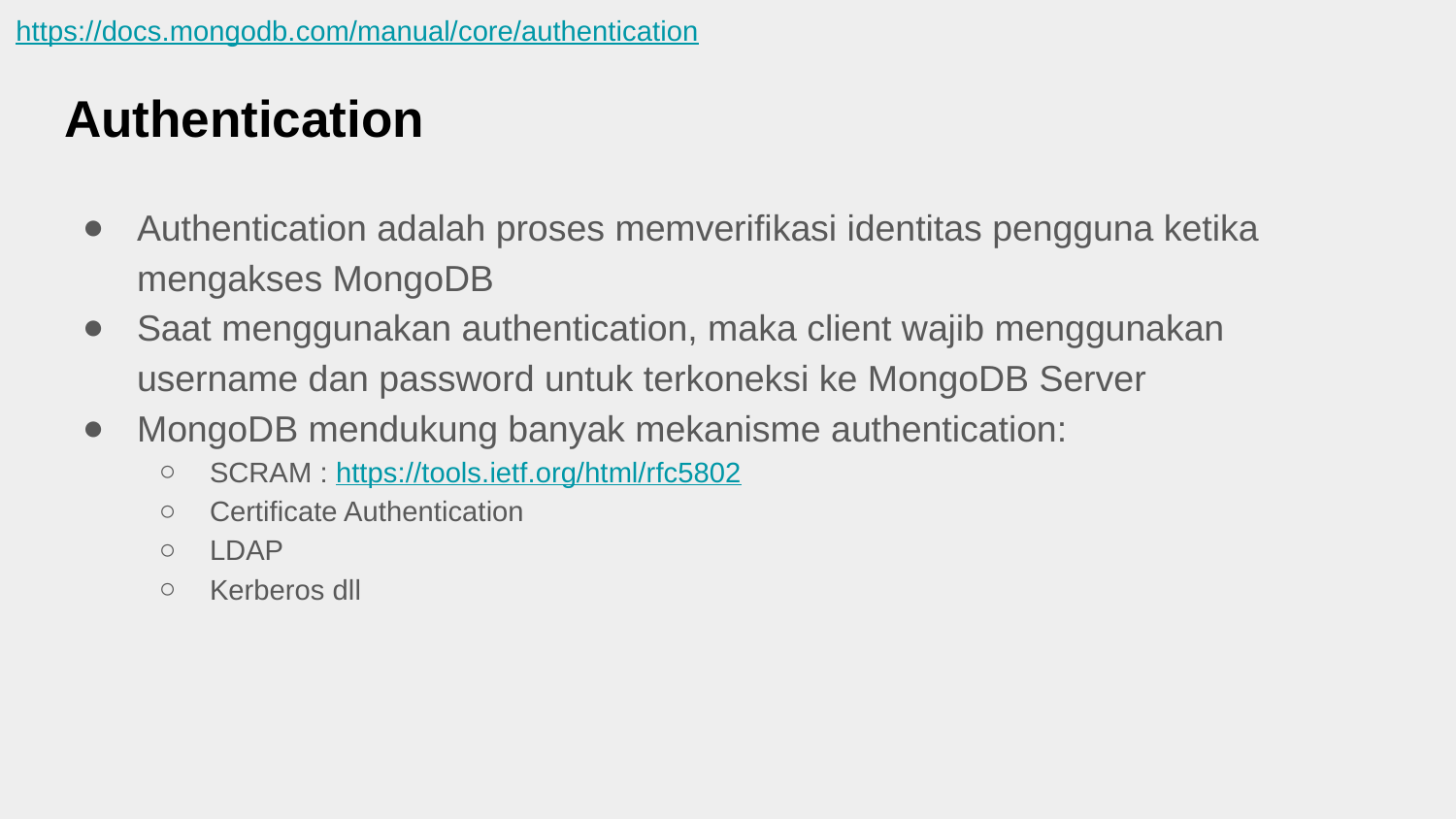

https://docs.mongodb.com/manual/core/authentication
# Authentication
Authentication adalah proses memverifikasi identitas pengguna ketika mengakses MongoDB
Saat menggunakan authentication, maka client wajib menggunakan username dan password untuk terkoneksi ke MongoDB Server
MongoDB mendukung banyak mekanisme authentication:
SCRAM : https://tools.ietf.org/html/rfc5802
Certificate Authentication
LDAP
Kerberos dll